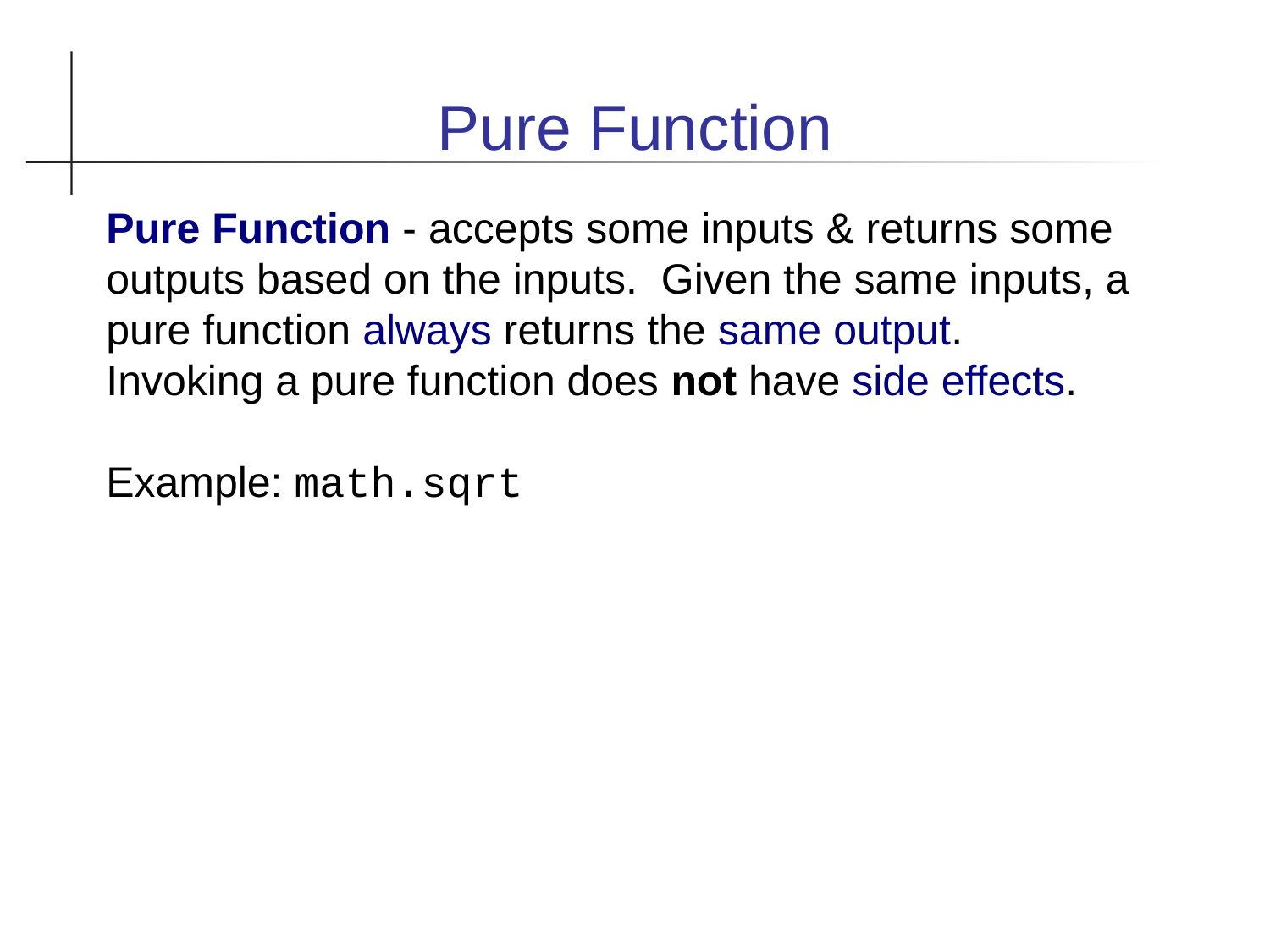

Pure Function
Pure Function - accepts some inputs & returns some outputs based on the inputs.  Given the same inputs, a pure function always returns the same output.
Invoking a pure function does not have side effects.

Example: math.sqrt